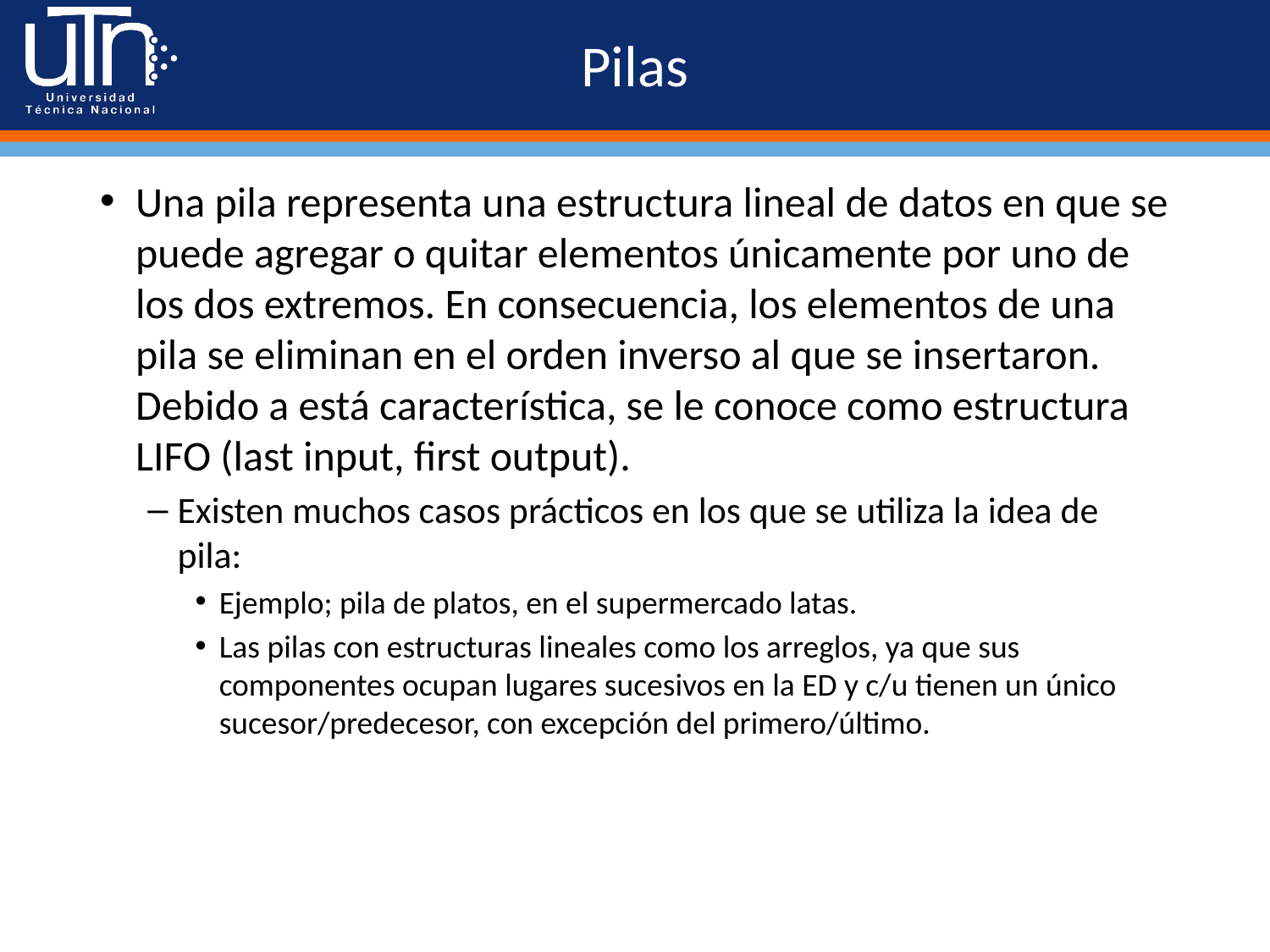

# Pilas
Una pila representa una estructura lineal de datos en que se puede agregar o quitar elementos únicamente por uno de los dos extremos. En consecuencia, los elementos de una pila se eliminan en el orden inverso al que se insertaron. Debido a está característica, se le conoce como estructura LIFO (last input, first output).
Existen muchos casos prácticos en los que se utiliza la idea de pila:
Ejemplo; pila de platos, en el supermercado latas.
Las pilas con estructuras lineales como los arreglos, ya que sus componentes ocupan lugares sucesivos en la ED y c/u tienen un único sucesor/predecesor, con excepción del primero/último.